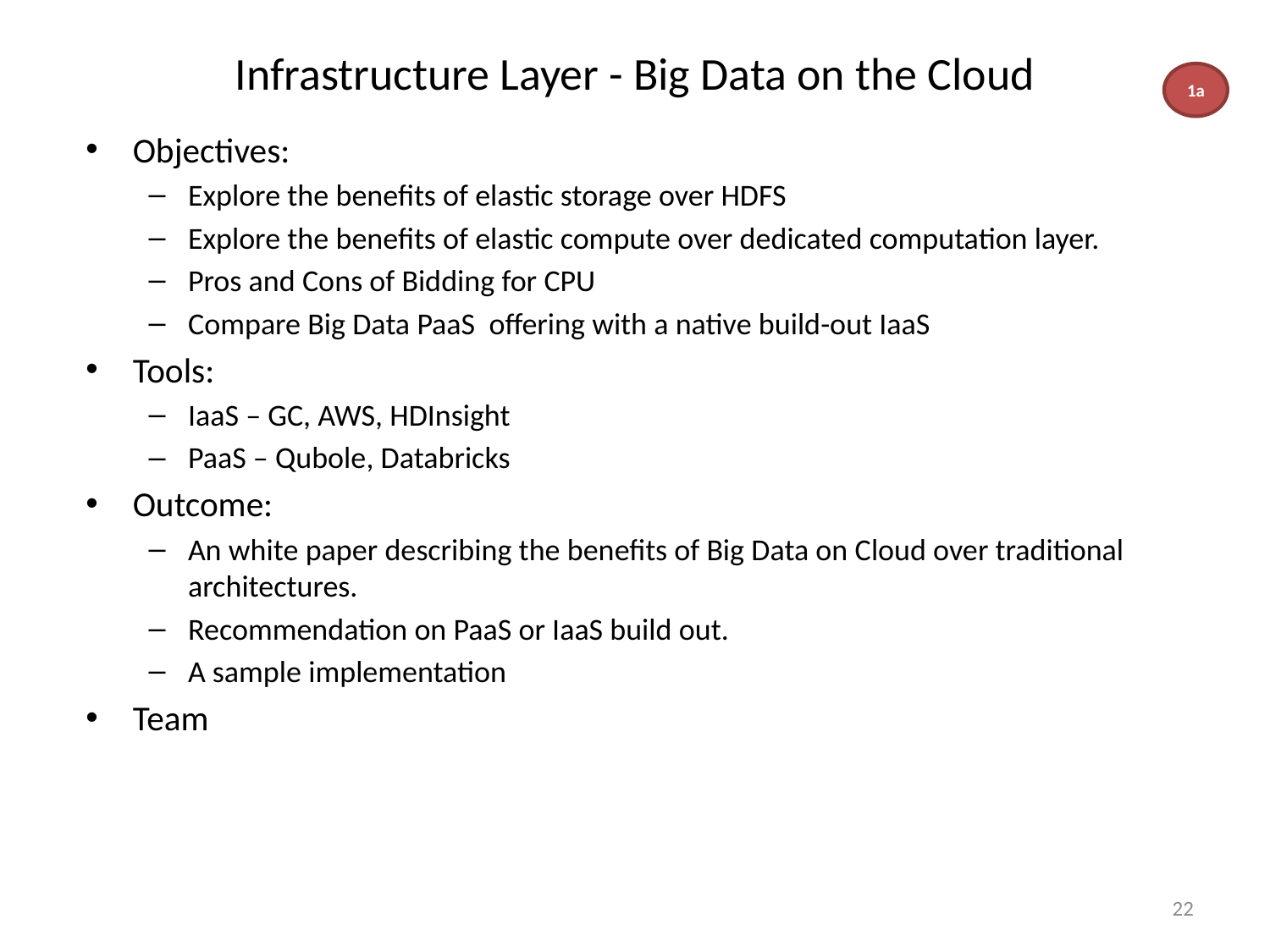

# Infrastructure Layer - Big Data on the Cloud
1a
Objectives:
Explore the benefits of elastic storage over HDFS
Explore the benefits of elastic compute over dedicated computation layer.
Pros and Cons of Bidding for CPU
Compare Big Data PaaS  offering with a native build-out IaaS
Tools:
IaaS – GC, AWS, HDInsight
PaaS – Qubole, Databricks
Outcome:
An white paper describing the benefits of Big Data on Cloud over traditional architectures.
Recommendation on PaaS or IaaS build out.
A sample implementation
Team
22